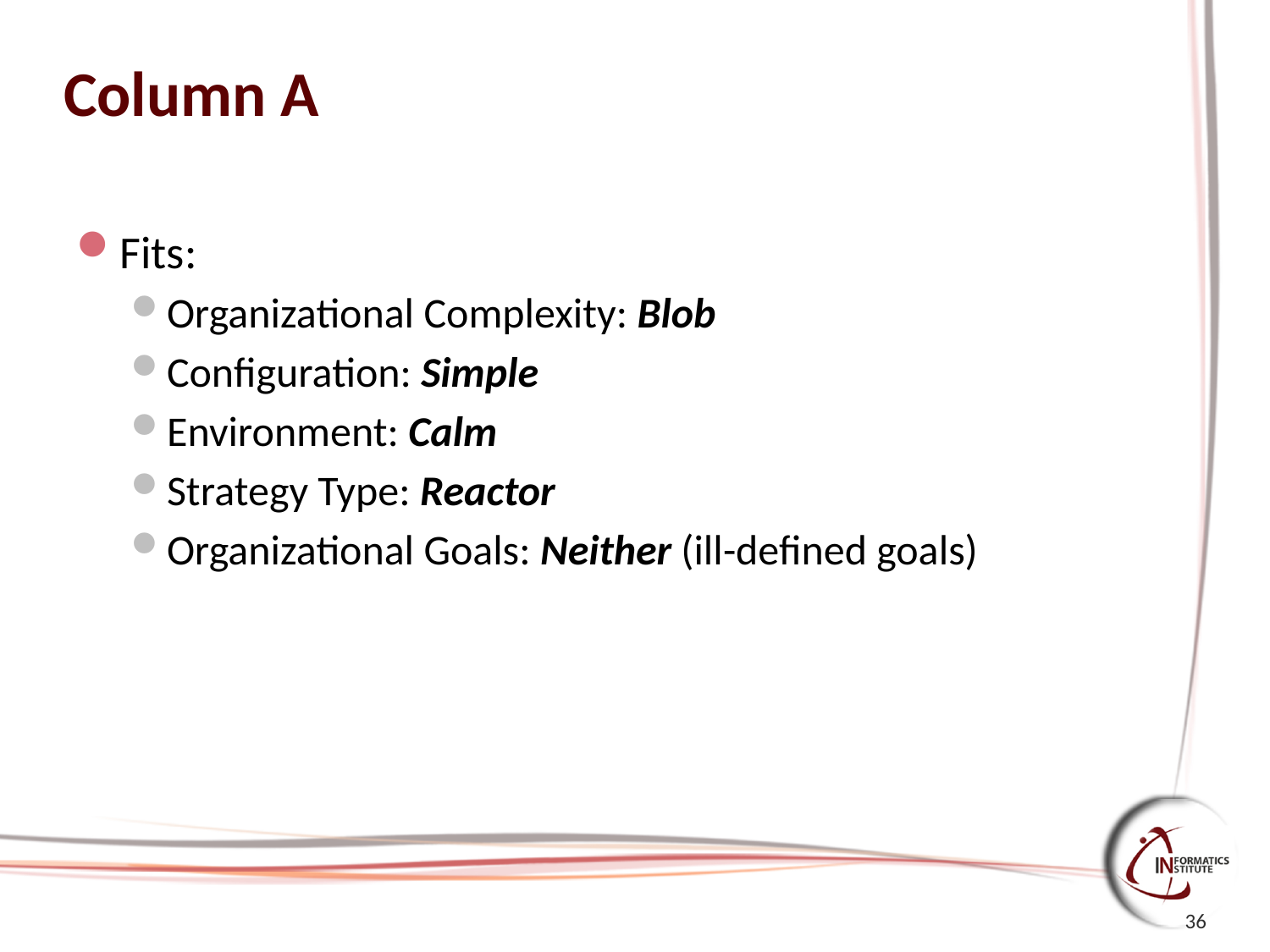

# Column A
Fits:
Organizational Complexity: Blob
Configuration: Simple
Environment: Calm
Strategy Type: Reactor
Organizational Goals: Neither (ill-defined goals)
36